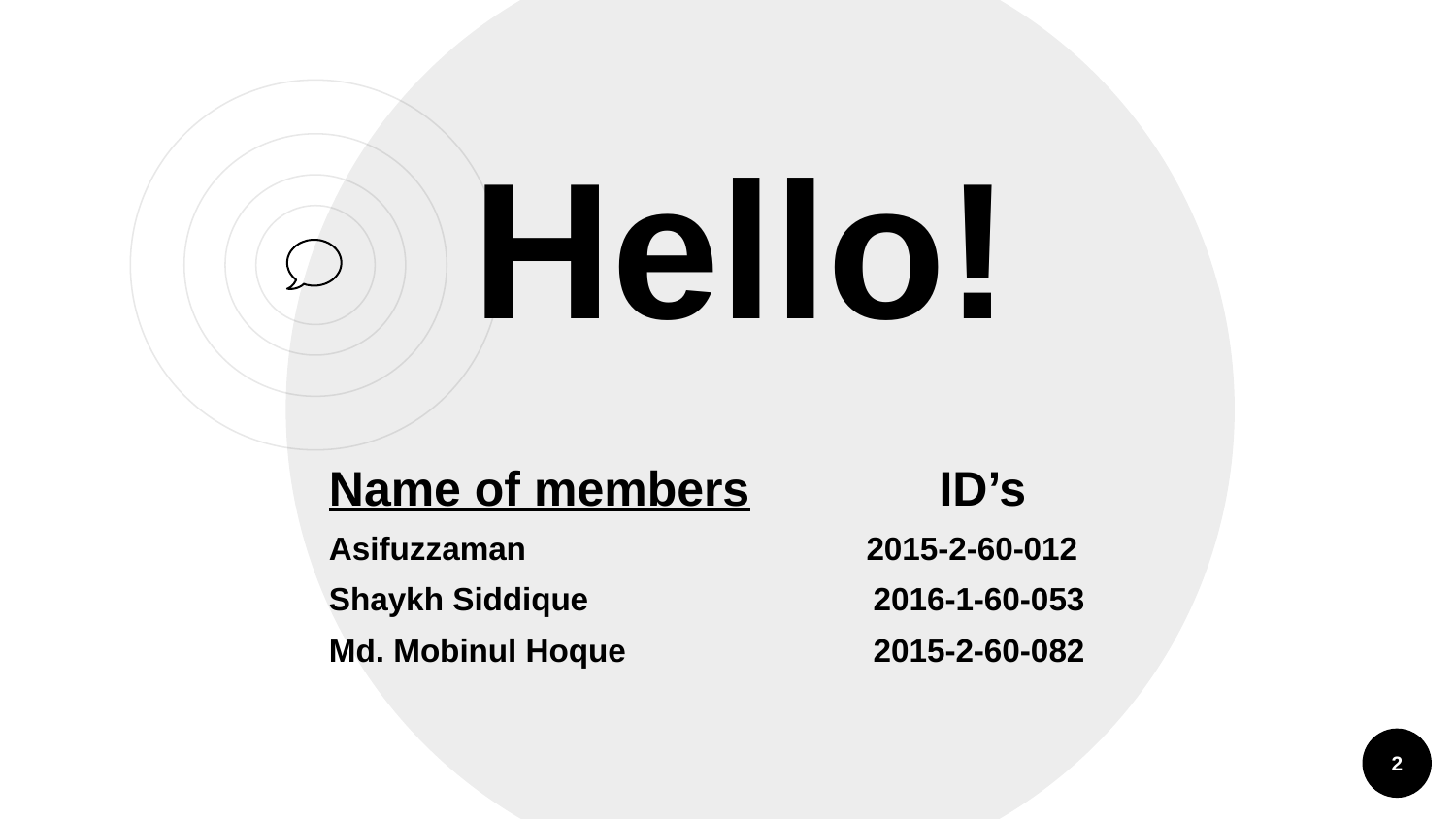

Hello!

Name of members              ID’s
Asifuzzaman                                      2015-2-60-012
Shaykh Siddique		            2016-1-60-053
Md. Mobinul Hoque	            2015-2-60-082
2